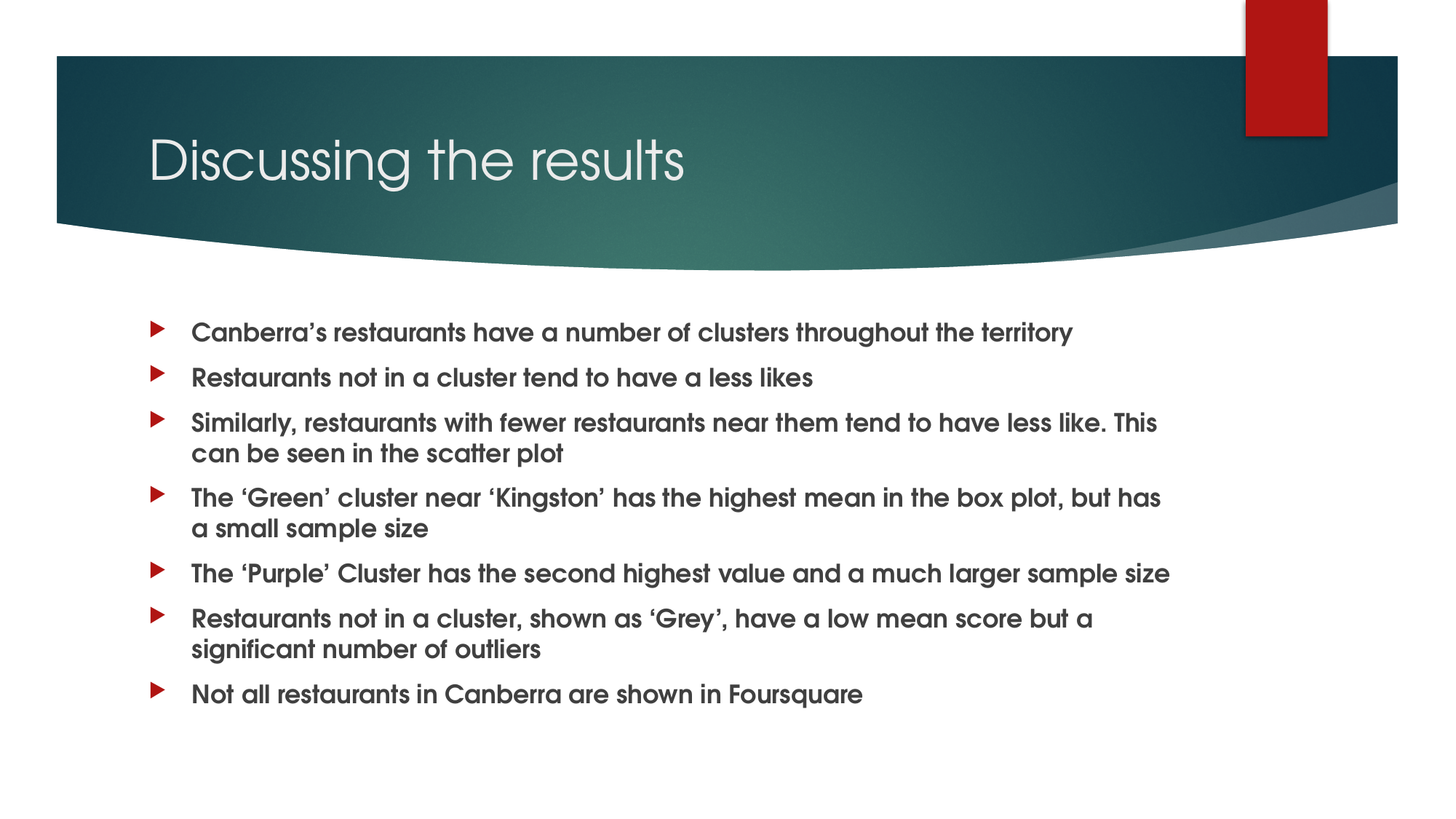

# Discussing the results
Canberra’s restaurants have a number of clusters throughout the territory
Restaurants not in a cluster tend to have a less likes
Similarly, restaurants with fewer restaurants near them tend to have less like. This can be seen in the scatter plot
The ‘Green’ cluster near ‘Kingston’ has the highest mean in the box plot, but has a small sample size
The ‘Purple’ Cluster has the second highest value and a much larger sample size
Restaurants not in a cluster, shown as ‘Grey’, have a low mean score but a significant number of outliers
Not all restaurants in Canberra are shown in Foursquare